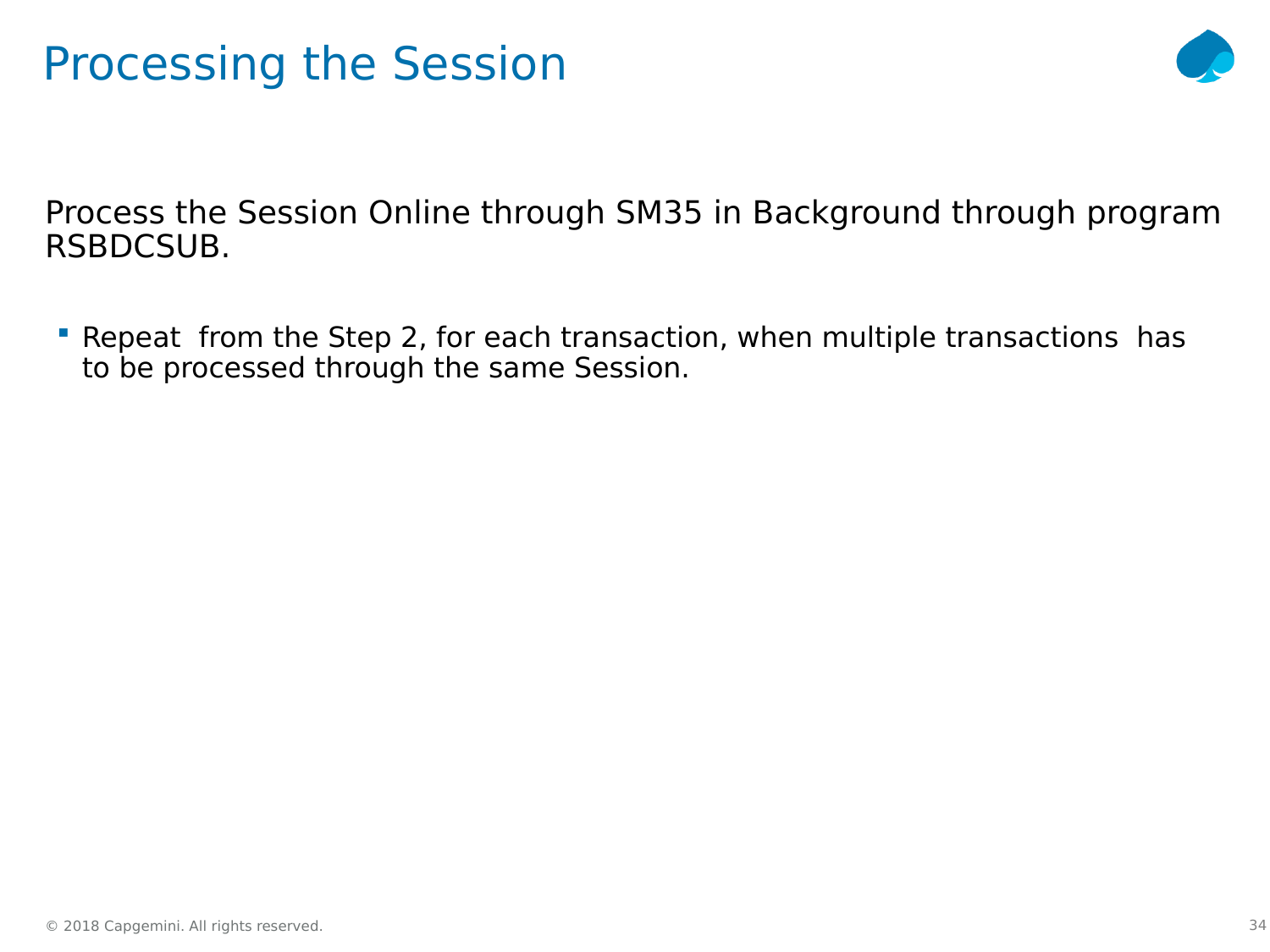

# Processing the Session
Process the Session Online through SM35 in Background through program RSBDCSUB.

Repeat  from the Step 2, for each transaction, when multiple transactions  has to be processed through the same Session.